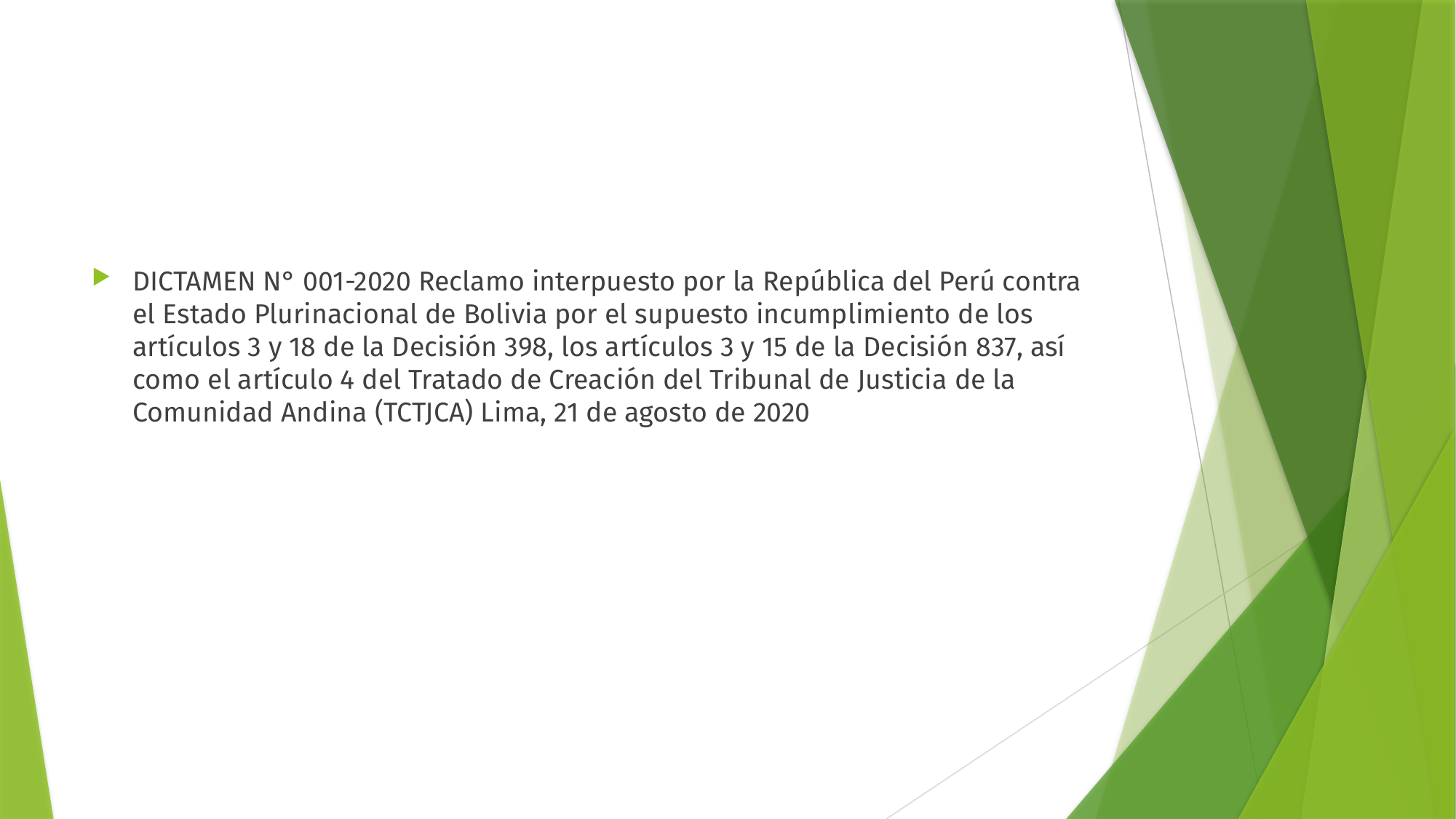

#
DICTAMEN N° 001-2020 Reclamo interpuesto por la República del Perú contra el Estado Plurinacional de Bolivia por el supuesto incumplimiento de los artículos 3 y 18 de la Decisión 398, los artículos 3 y 15 de la Decisión 837, así como el artículo 4 del Tratado de Creación del Tribunal de Justicia de la Comunidad Andina (TCTJCA) Lima, 21 de agosto de 2020